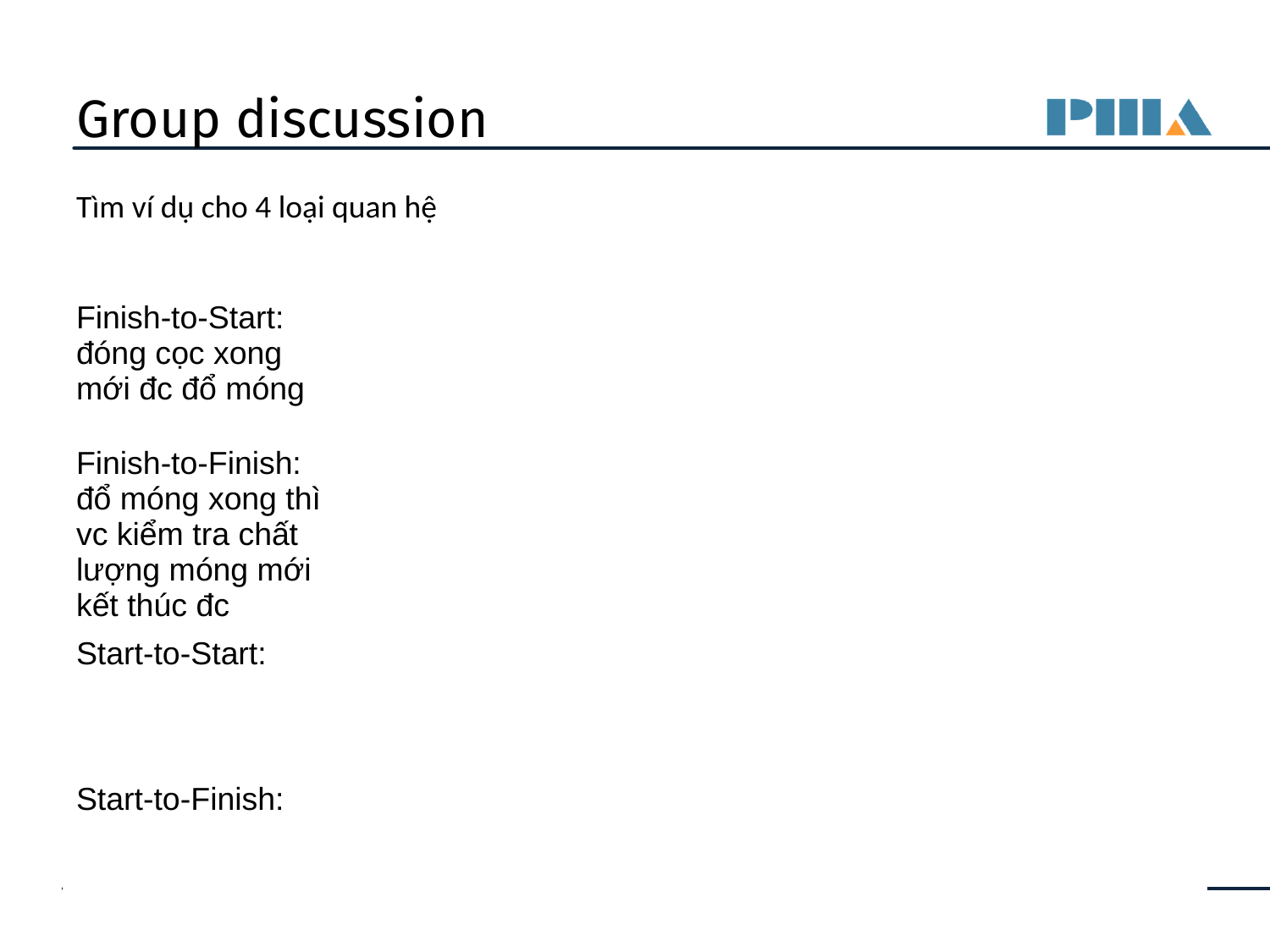

# Group discussion
Tìm ví dụ cho 4 loại quan hệ
| Loại quan hệ | Ví dụ |
| --- | --- |
| Finish-to-Start: đóng cọc xong mới đc đổ móng |  |
| Finish-to-Finish: đổ móng xong thì vc kiểm tra chất lượng móng mới kết thúc đc |  |
| Start-to-Start: |  |
| Start-to-Finish: |  |
5